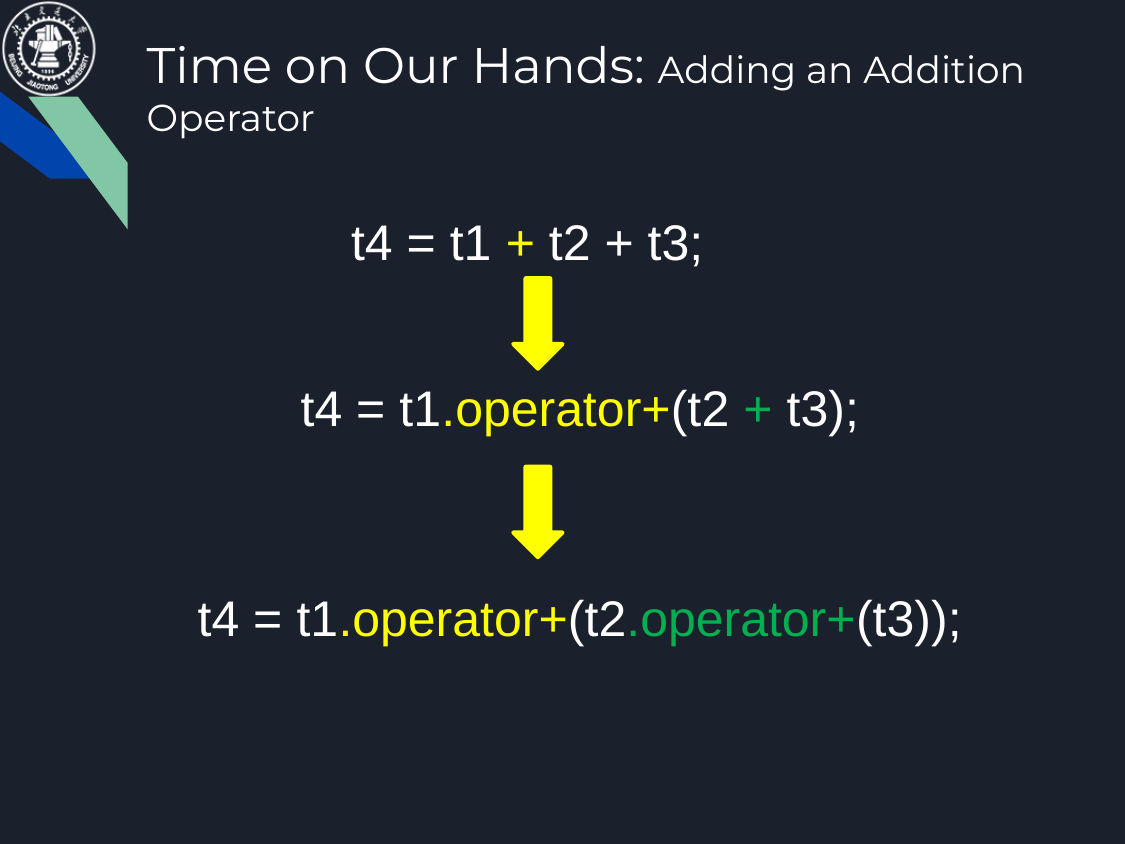

# Time on Our Hands: Adding an Addition Operator
t4 = t1 + t2 + t3;

t4 = t1.operator+(t2 + t3);

t4 = t1.operator+(t2.operator+(t3));